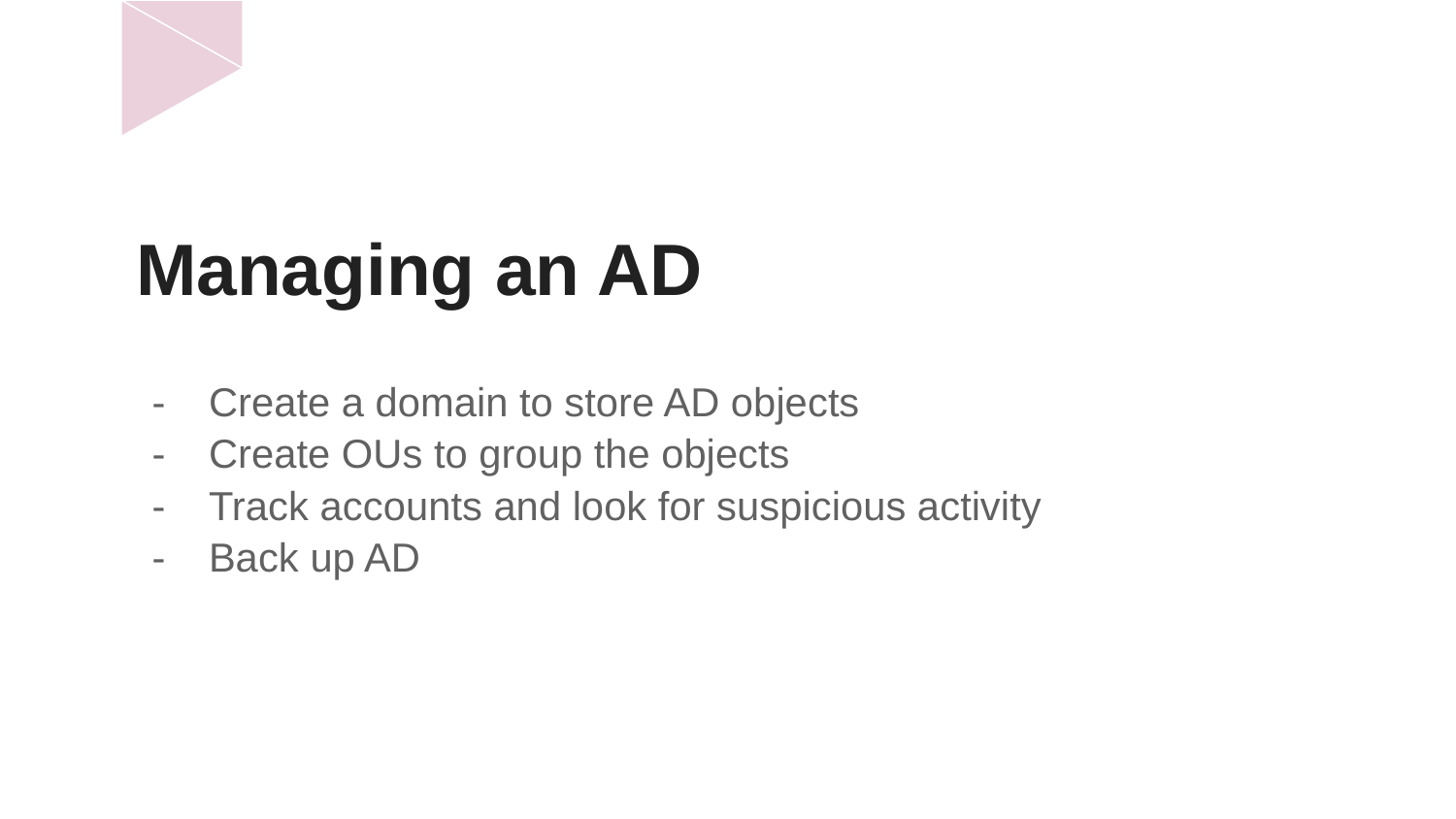

# Managing an AD
Create a domain to store AD objects
Create OUs to group the objects
Track accounts and look for suspicious activity
Back up AD